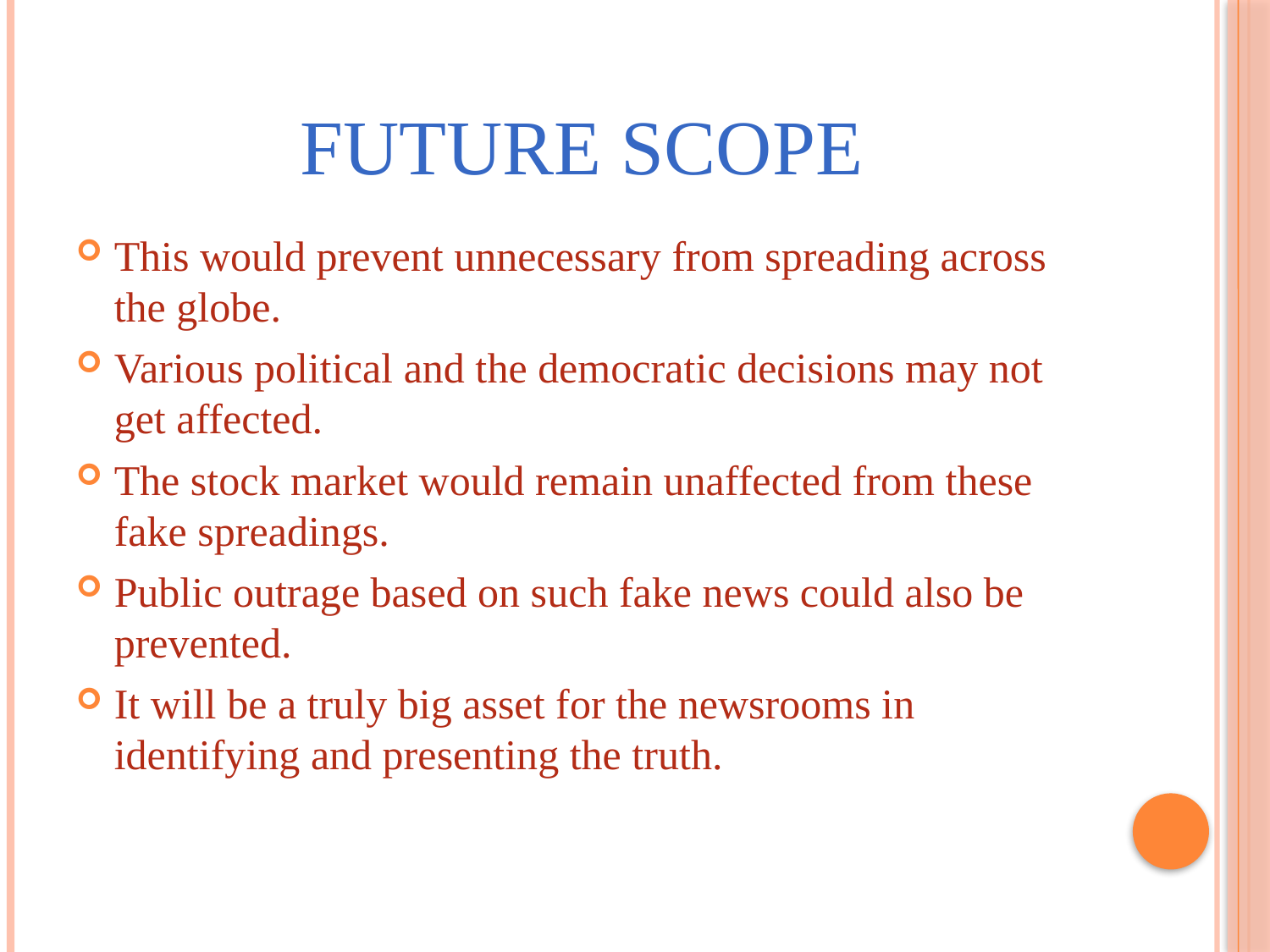

# FUTURE SCOPE
This would prevent unnecessary from spreading across the globe.
Various political and the democratic decisions may not get affected.
The stock market would remain unaffected from these fake spreadings.
Public outrage based on such fake news could also be prevented.
It will be a truly big asset for the newsrooms in identifying and presenting the truth.